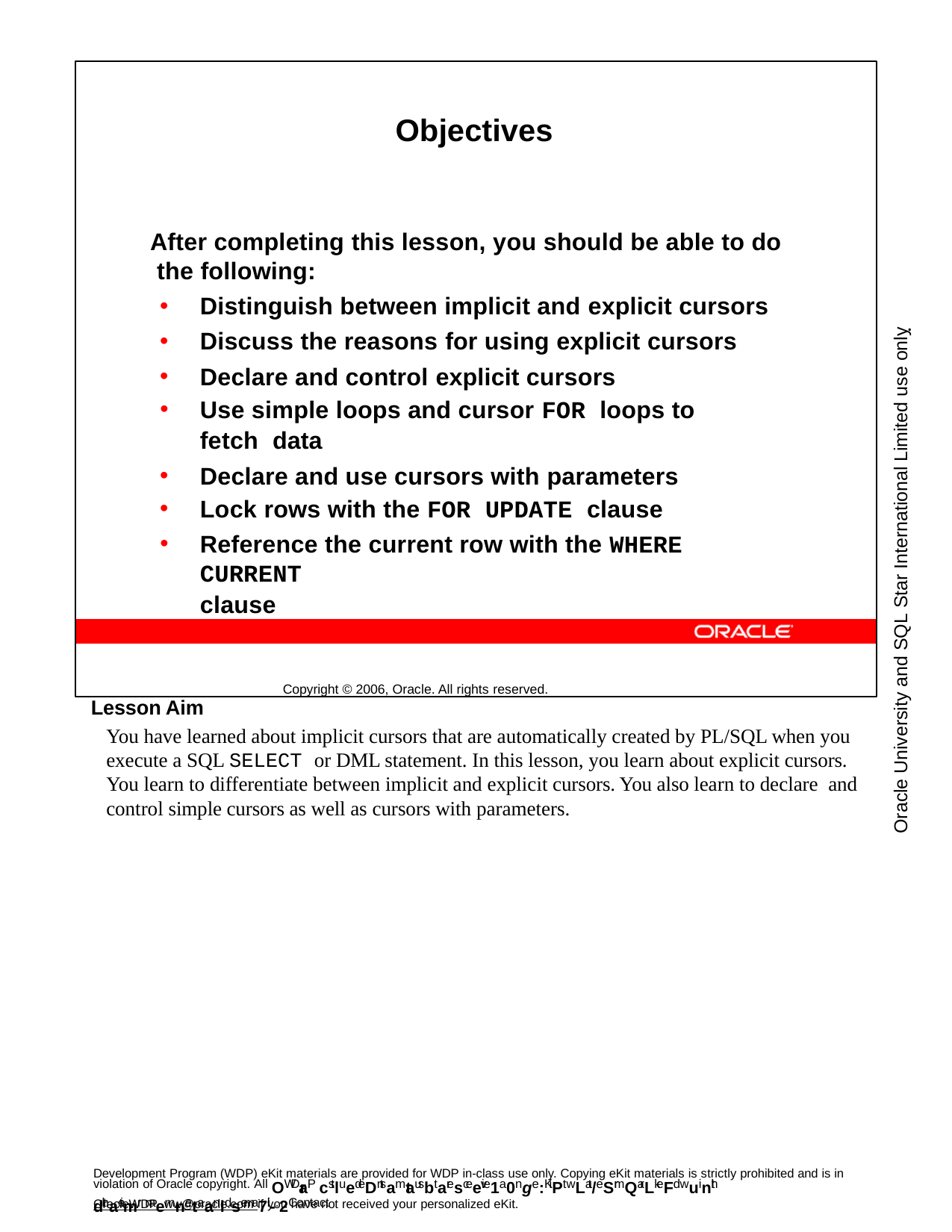

Objectives

After completing this lesson, you should be able to do  the following:
Distinguish between implicit and explicit cursors
Discuss the reasons for using explicit cursors
Declare and control explicit cursors
Use simple loops and cursor FOR loops to fetch  data
Declare and use cursors with parameters
Lock rows with the FOR UPDATE clause
Reference the current row with the WHERE CURRENT
clause

Copyright © 2006, Oracle. All rights reserved.
Oracle University and SQL Star International Limited use onlyฺ

Lesson Aim
You have learned about implicit cursors that are automatically created by PL/SQL when you  execute a SQL SELECT or DML statement. In this lesson, you learn about explicit cursors.  You learn to differentiate between implicit and explicit cursors. You also learn to declare  and control simple cursors as well as cursors with parameters.
Development Program (WDP) eKit materials are provided for WDP in-class use only. Copying eKit materials is strictly prohibited and is in
violation of Oracle copyright. All OWDraP cstluedeDntsamtausbt aresceeive1a0nge:KiPt wLat/eSrmQarLkeFd wuinth dthaeimr naemnetaanldsema7il-. 2Contact
OracleWDP_ww@oracle.com if you have not received your personalized eKit.